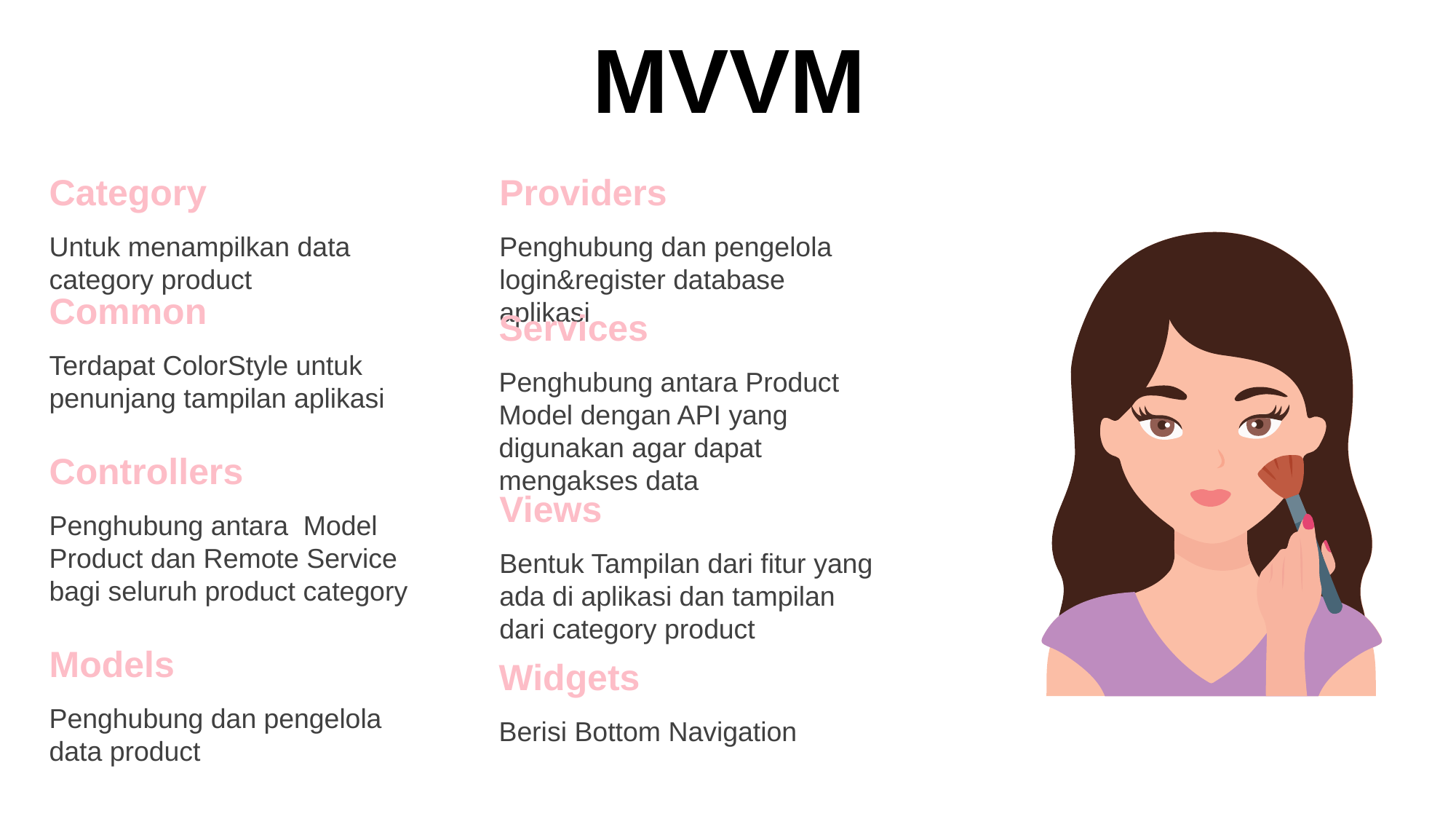

MVVM
Providers
Penghubung dan pengelola login&register database aplikasi
Category
Untuk menampilkan data category product

Common
Terdapat ColorStyle untuk penunjang tampilan aplikasi
Services
Penghubung antara Product Model dengan API yang digunakan agar dapat mengakses data
Controllers
Penghubung antara  Model Product dan Remote Service bagi seluruh product category
Views
Bentuk Tampilan dari fitur yang ada di aplikasi dan tampilan dari category product
Models
Penghubung dan pengelola data product
Widgets
Berisi Bottom Navigation